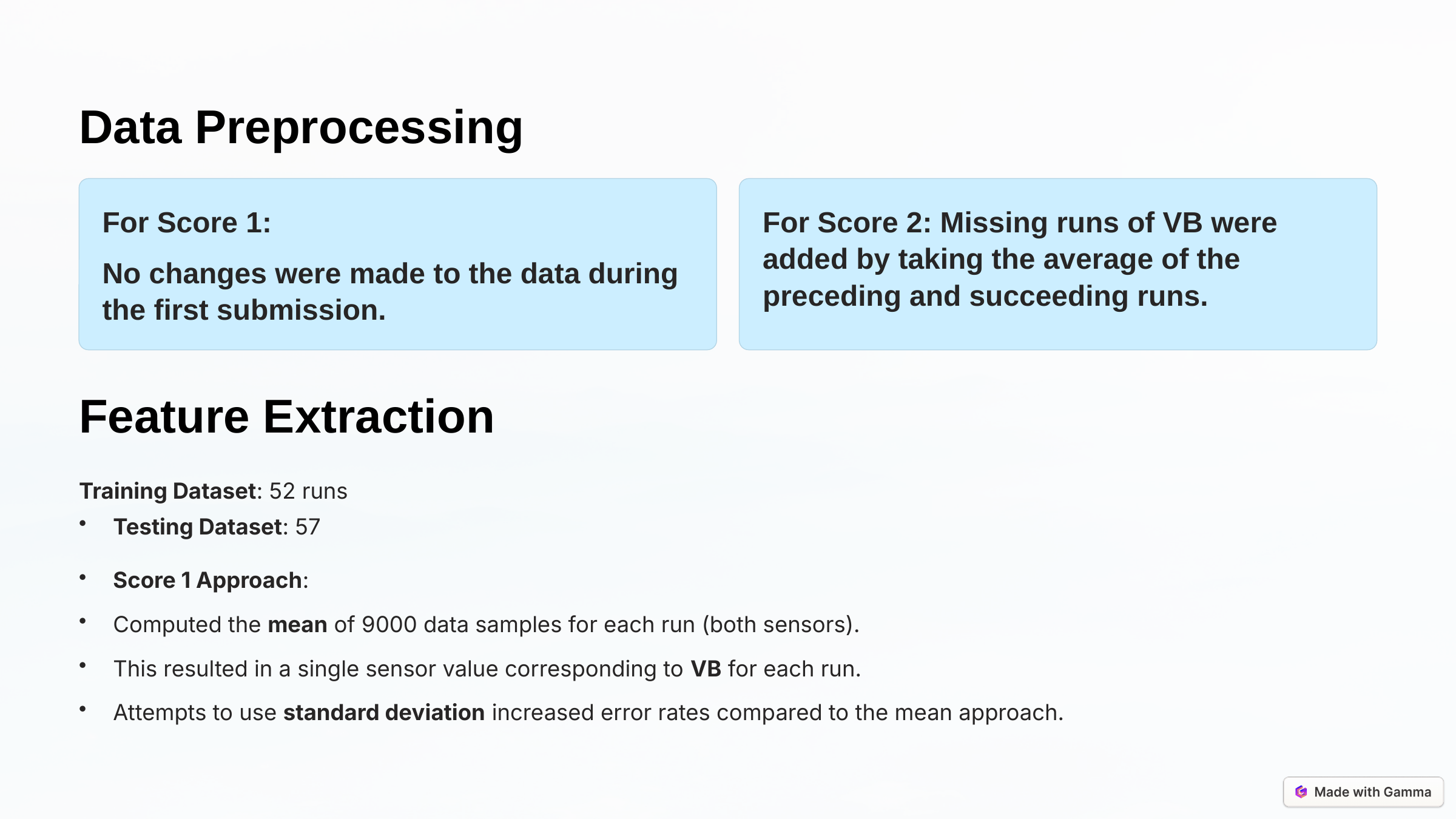

Data Preprocessing

For Score 1:
For Score 2: Missing runs of VB were added by taking the average of the preceding and succeeding runs.
No changes were made to the data during the first submission.
Feature Extraction
Training Dataset: 52 runs
Testing Dataset: 57
Score 1 Approach:
Computed the mean of 9000 data samples for each run (both sensors).
This resulted in a single sensor value corresponding to VB for each run.
Attempts to use standard deviation increased error rates compared to the mean approach.